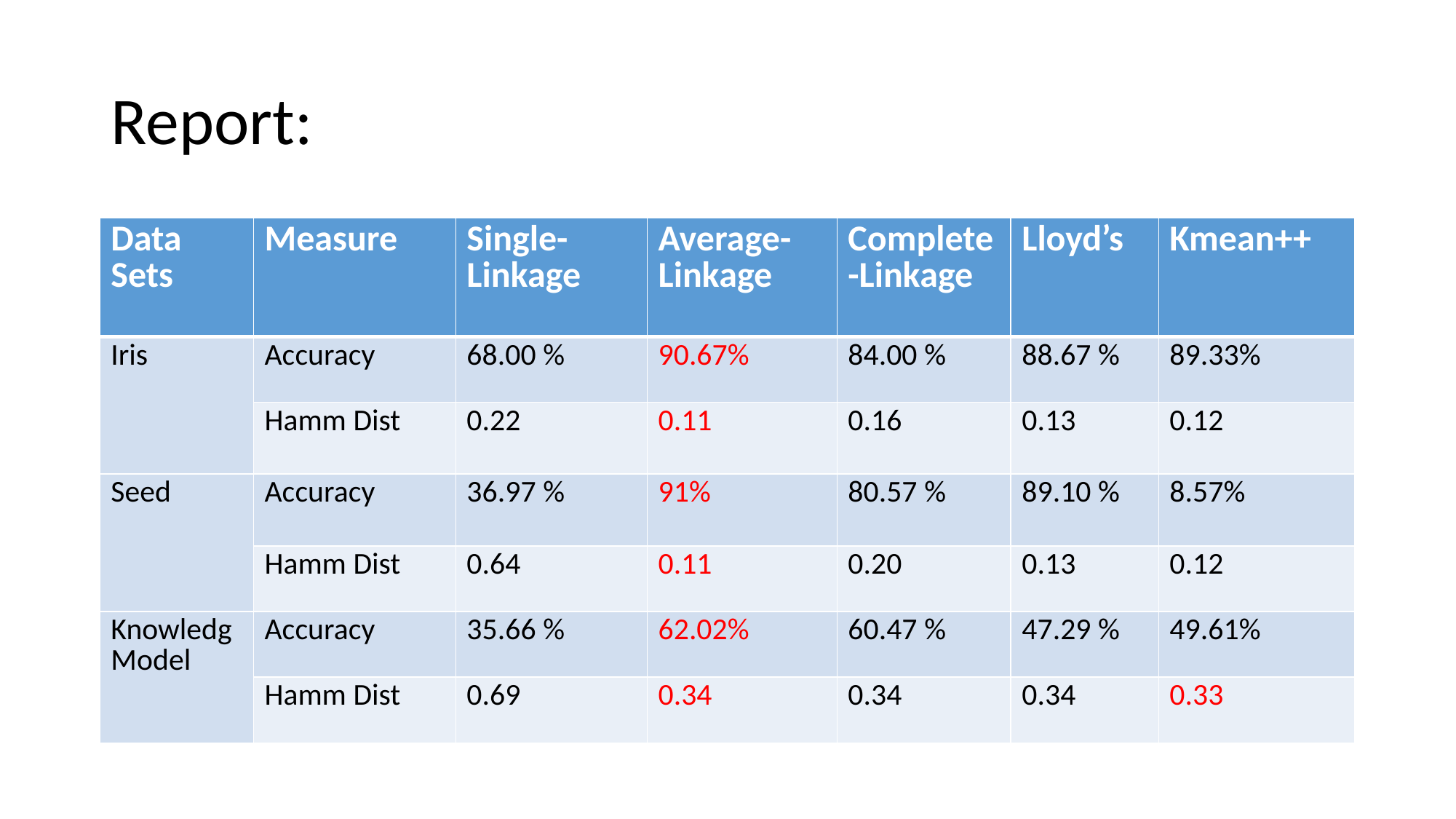

# Report:
| Data Sets | Measure | Single-Linkage | Average-Linkage | Complete-Linkage | Lloyd’s | Kmean++ |
| --- | --- | --- | --- | --- | --- | --- |
| Iris | Accuracy | 68.00 % | 90.67% | 84.00 % | 88.67 % | 89.33% |
|  | Hamm Dist | 0.22 | 0.11 | 0.16 | 0.13 | 0.12 |
| Seed | Accuracy | 36.97 % | 91% | 80.57 % | 89.10 % | 8.57% |
|  | Hamm Dist | 0.64 | 0.11 | 0.20 | 0.13 | 0.12 |
| Knowledg Model | Accuracy | 35.66 % | 62.02% | 60.47 % | 47.29 % | 49.61% |
|  | Hamm Dist | 0.69 | 0.34 | 0.34 | 0.34 | 0.33 |